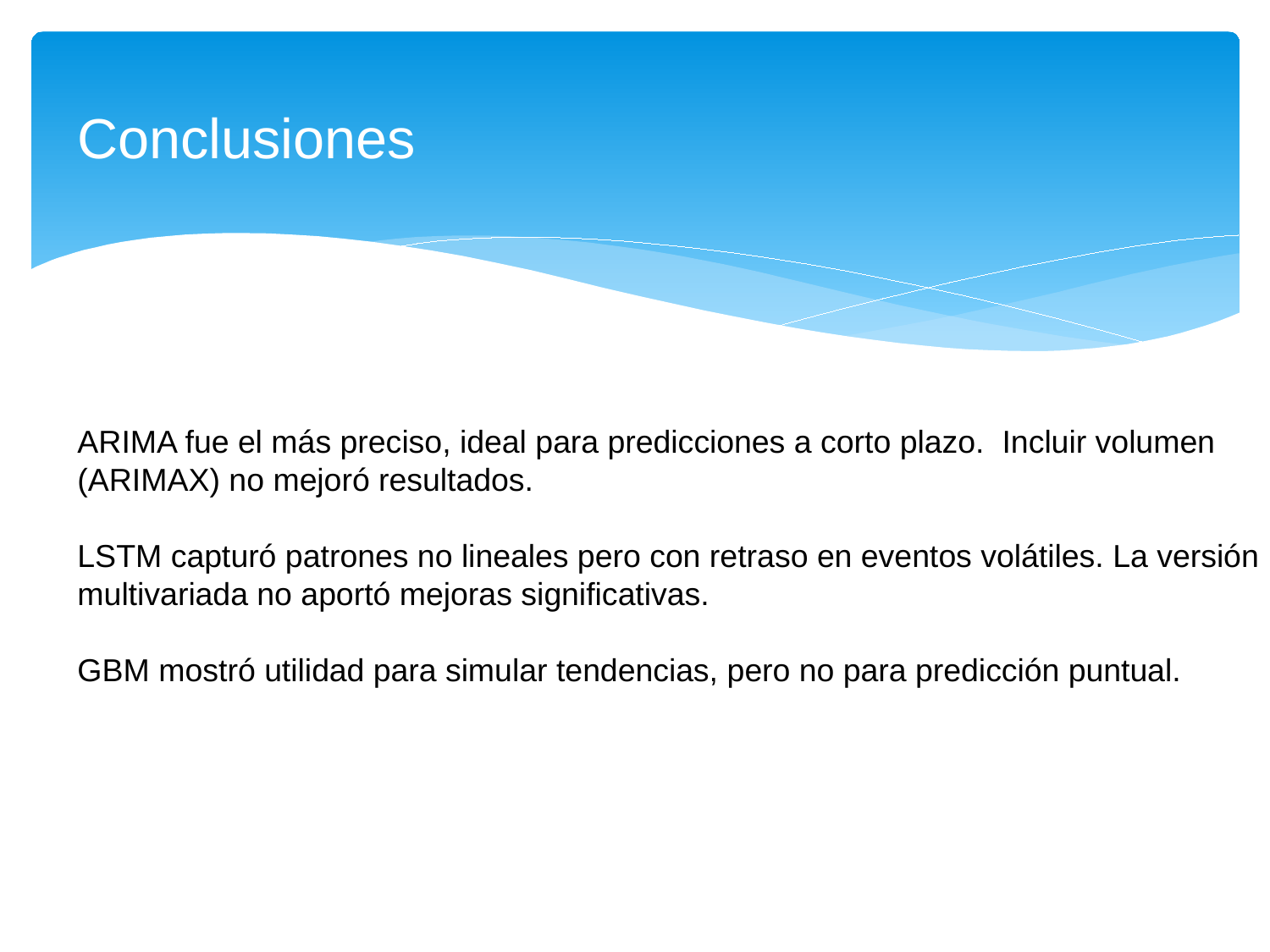

# Conclusiones
ARIMA fue el más preciso, ideal para predicciones a corto plazo.  Incluir volumen (ARIMAX) no mejoró resultados.

LSTM capturó patrones no lineales pero con retraso en eventos volátiles. La versión multivariada no aportó mejoras significativas.

GBM mostró utilidad para simular tendencias, pero no para predicción puntual.